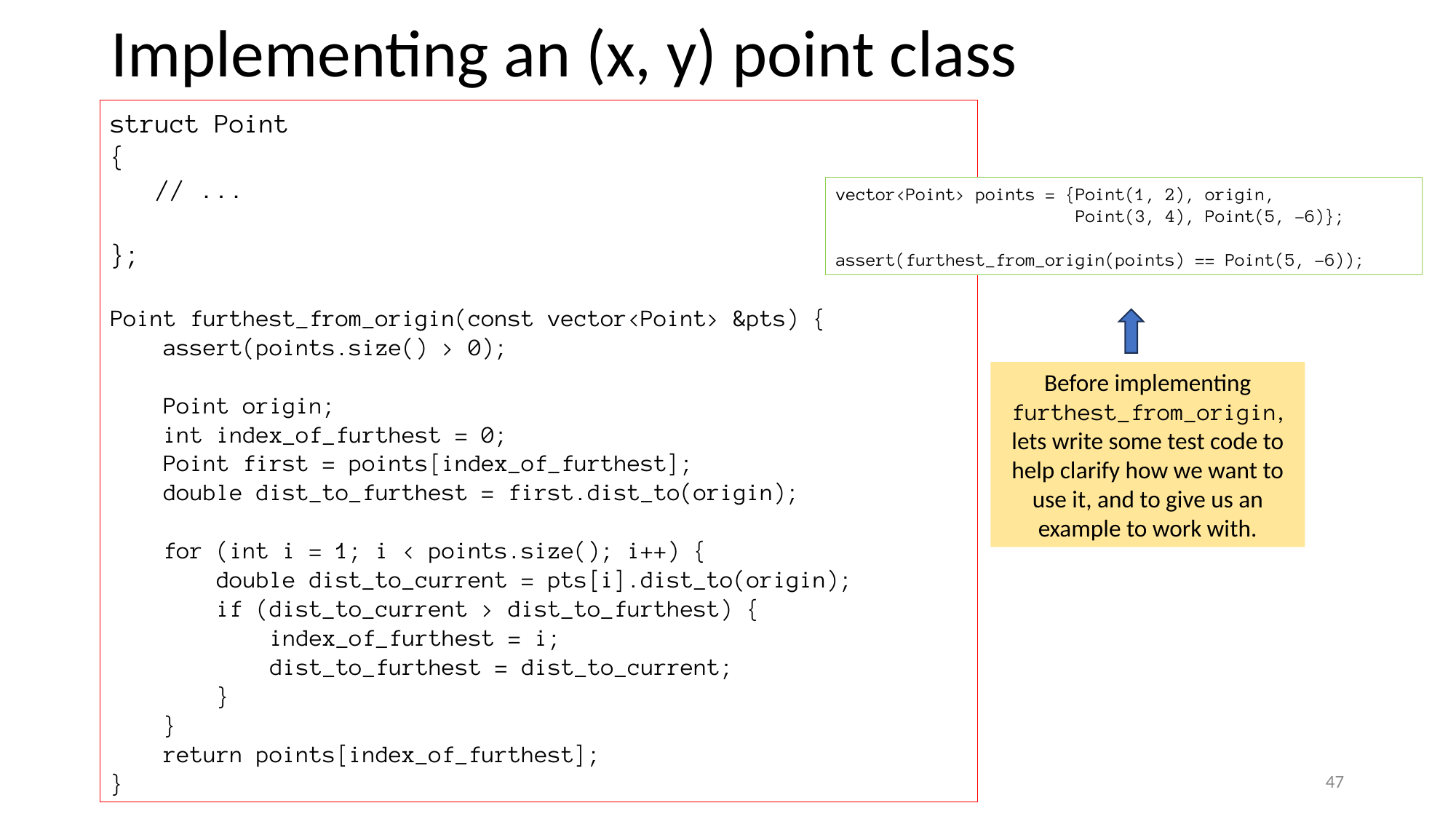

# Implementing an (x, y) point class
struct Point
{
   // ...
};

Point furthest_from_origin(const vector<Point> &pts) {
    assert(points.size() > 0);

    Point origin;
    int index_of_furthest = 0;
    Point first = points[index_of_furthest];
    double dist_to_furthest = first.dist_to(origin);

    for (int i = 1; i < points.size(); i++) {
        double dist_to_current = pts[i].dist_to(origin);
        if (dist_to_current > dist_to_furthest) {
            index_of_furthest = i;
            dist_to_furthest = dist_to_current;
        }
    }
    return points[index_of_furthest];
}
vector<Point> points = {Point(1, 2), origin,
                        Point(3, 4), Point(5, -6)};
assert(furthest_from_origin(points) == Point(5, -6));

Before implementing furthest_from_origin, lets write some test code to help clarify how we want to use it, and to give us an example to work with.
47